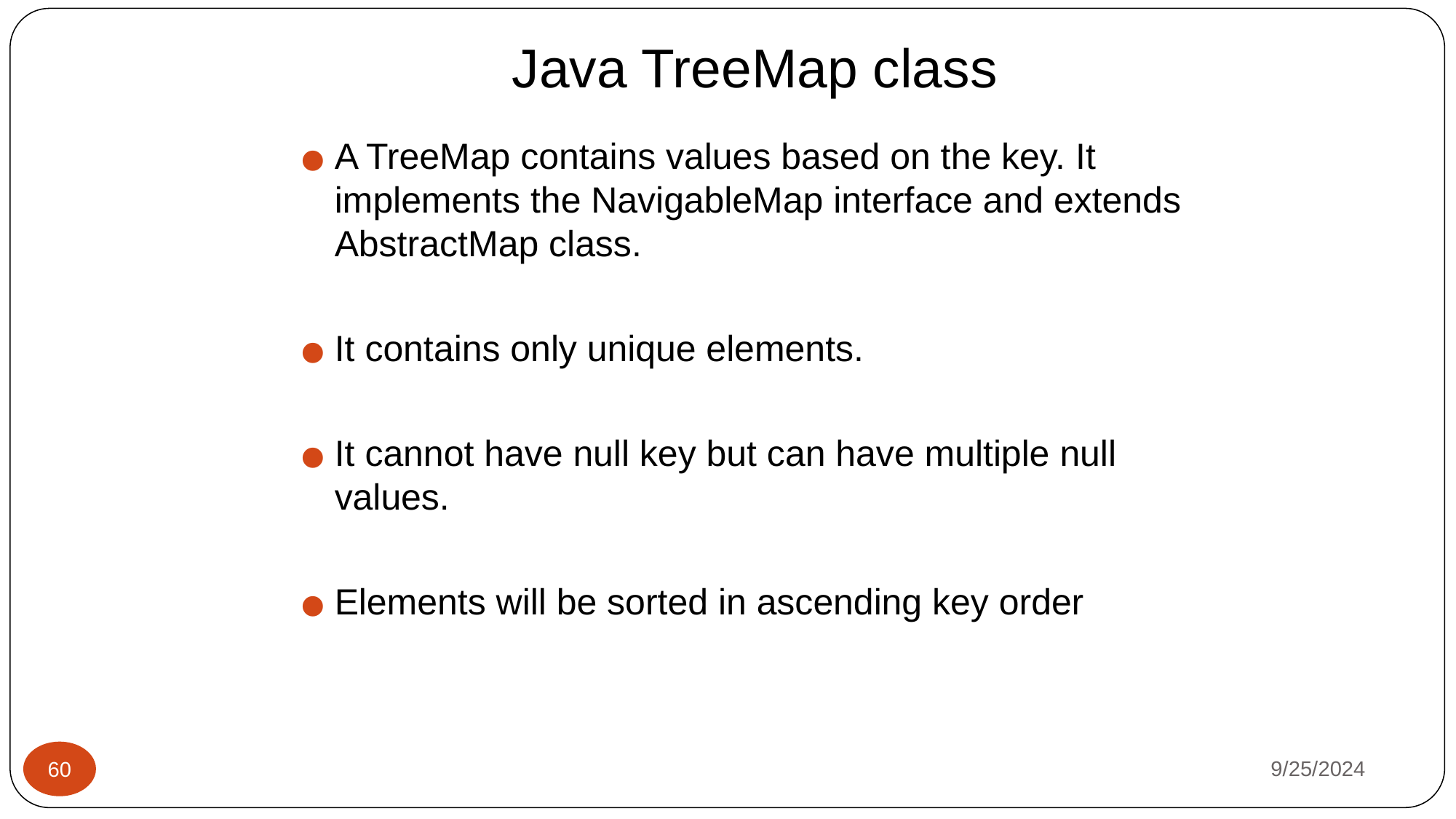

# Java TreeMap class
A TreeMap contains values based on the key. It implements the NavigableMap interface and extends AbstractMap class.

It contains only unique elements.

It cannot have null key but can have multiple null values.

Elements will be sorted in ascending key order
9/25/2024
60